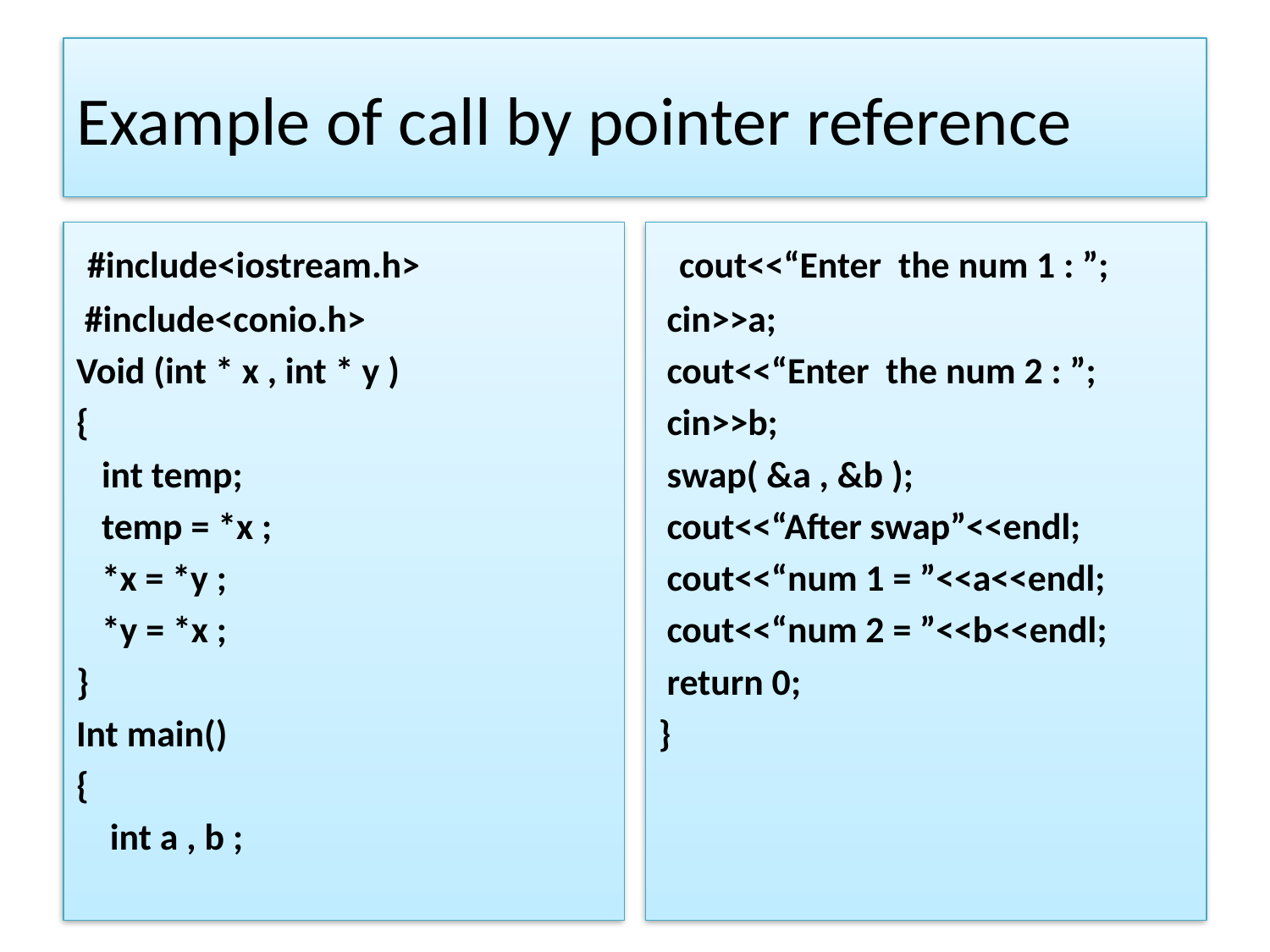

# Example of call by pointer reference
 #include<iostream.h>
 #include<conio.h>
Void (int * x , int * y )
{
   int temp;
   temp = *x ;
   *x = *y ;
   *y = *x ;
}
Int main()
{
    int a , b ;
  cout<<“Enter  the num 1 : ”;
 cin>>a;
 cout<<“Enter  the num 2 : ”;
 cin>>b;
 swap( &a , &b );
 cout<<“After swap”<<endl;
 cout<<“num 1 = ”<<a<<endl;
 cout<<“num 2 = ”<<b<<endl;
 return 0;
}